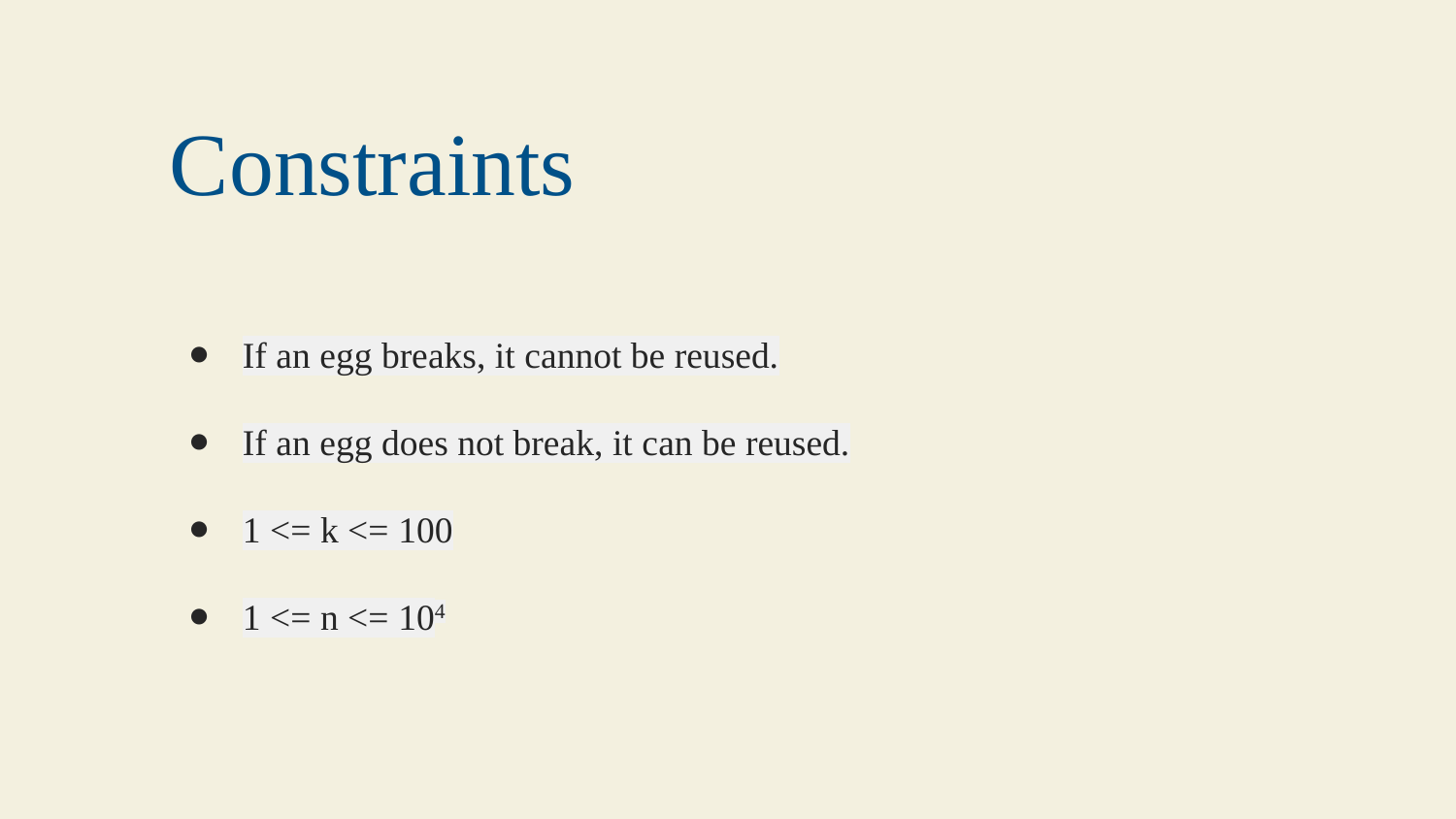

Constraints
If an egg breaks, it cannot be reused.
If an egg does not break, it can be reused.
1 <= k <= 100
1 <= n <= 104